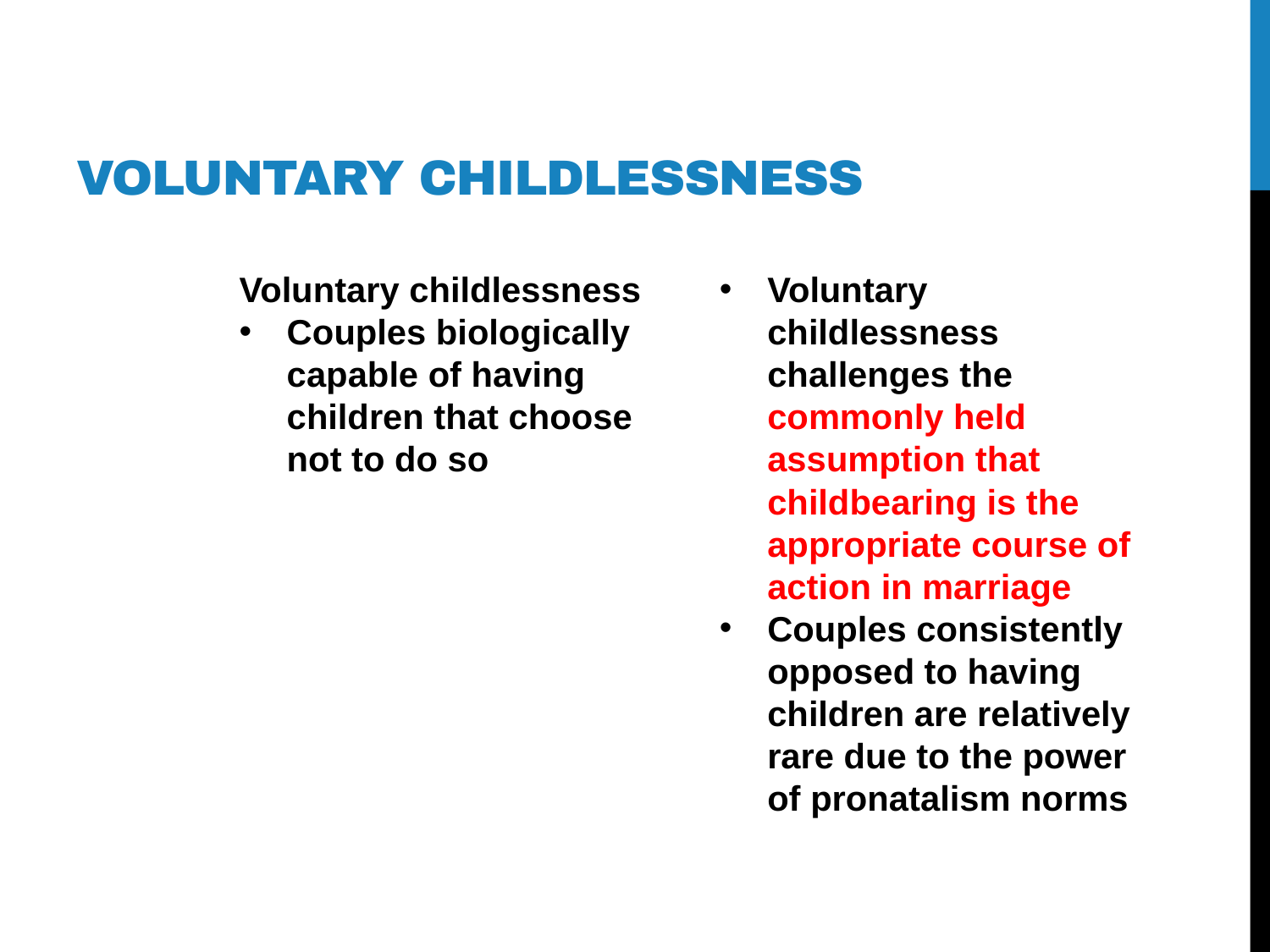

# Voluntary childlessness

Voluntary childlessness
Couples biologically capable of having children that choose not to do so

Voluntary childlessness challenges the commonly held assumption that childbearing is the appropriate course of action in marriage
Couples consistently opposed to having children are relatively rare due to the power of pronatalism norms